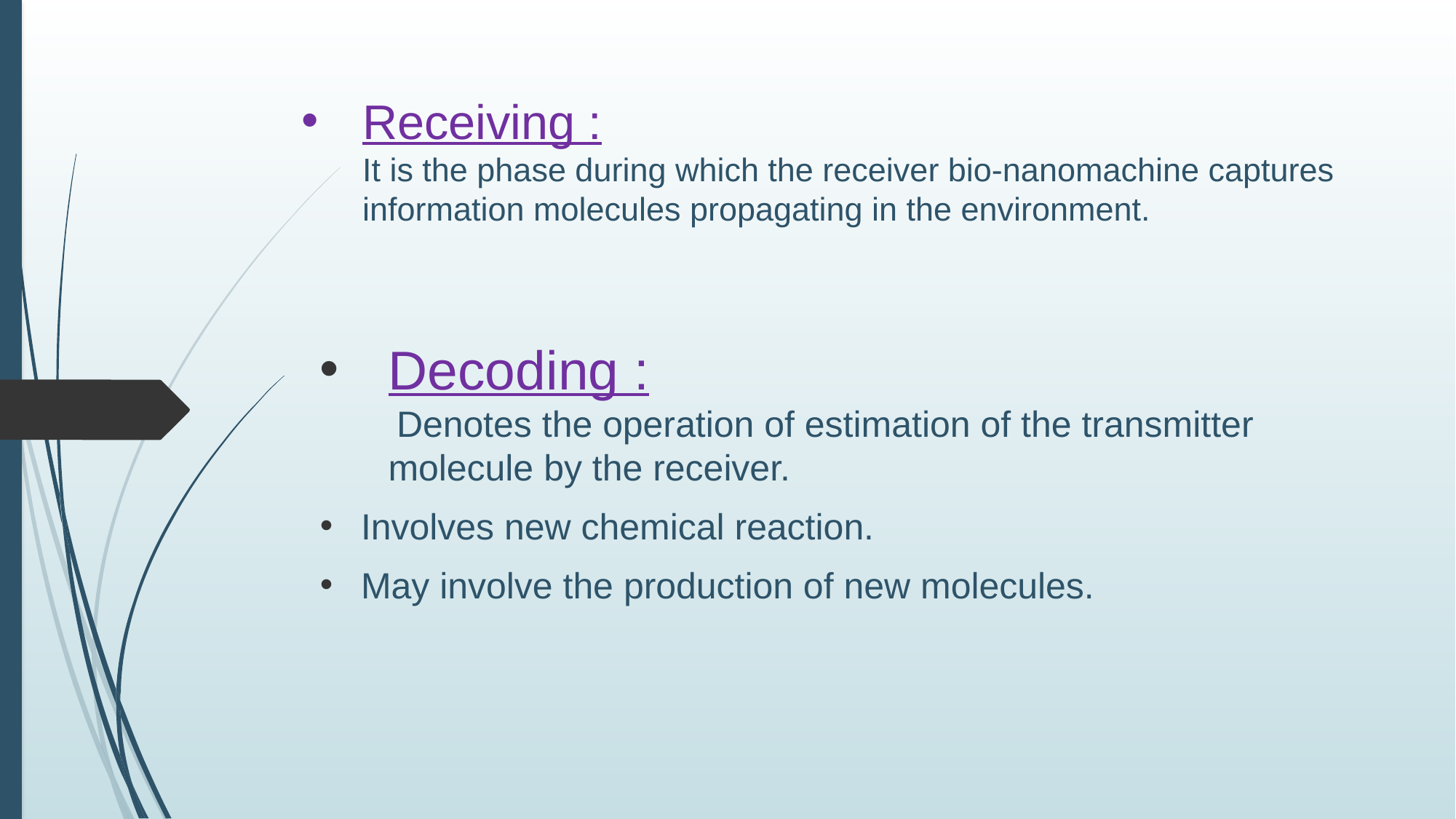

# Receiving : It is the phase during which the receiver bio-nanomachine captures information molecules propagating in the environment.
Decoding :
 Denotes the operation of estimation of the transmitter molecule by the receiver.
Involves new chemical reaction.
May involve the production of new molecules.